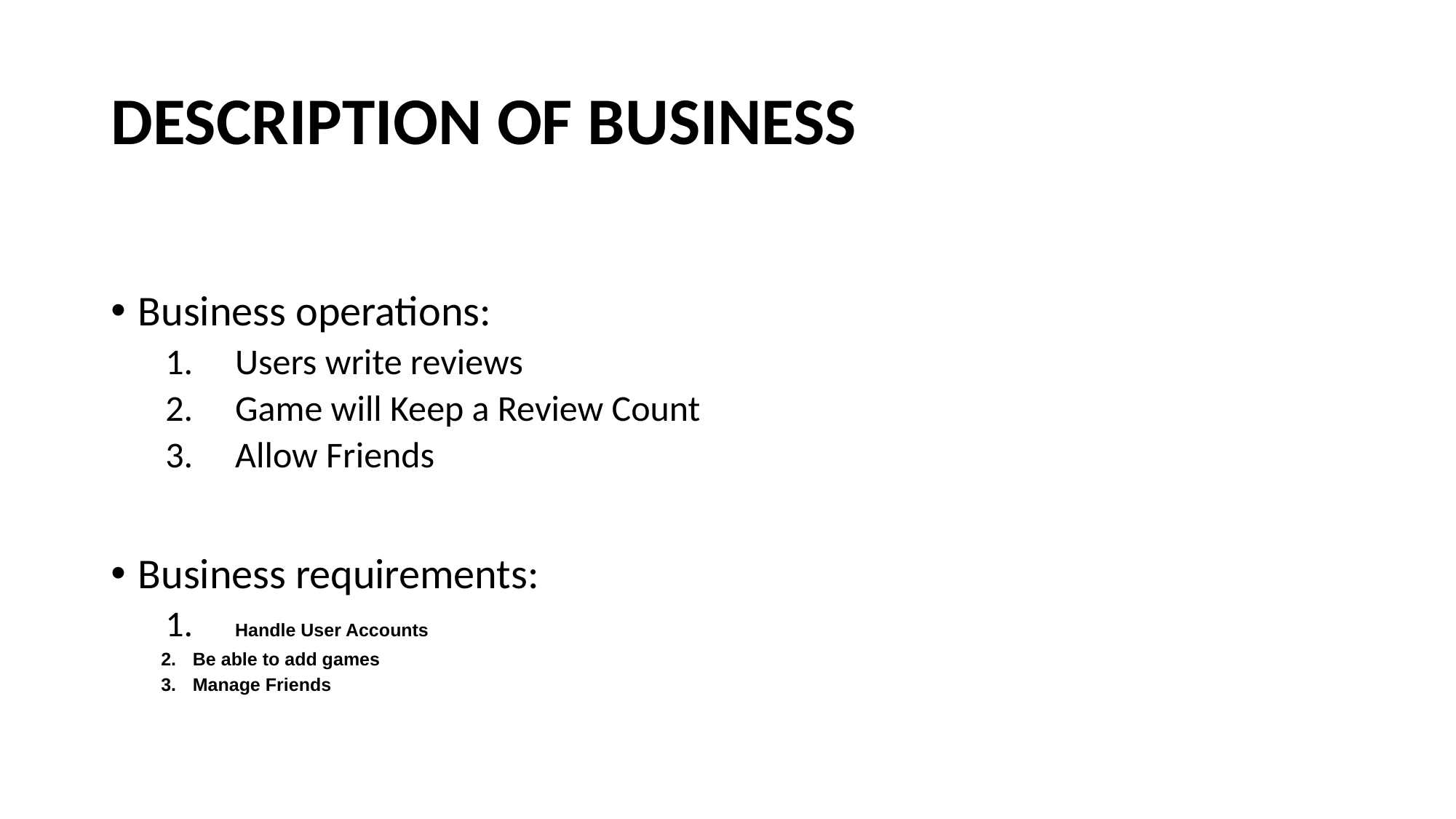

# DESCRIPTION OF BUSINESS

Business operations:
 Users write reviews
 Game will Keep a Review Count
 Allow Friends

Business requirements:
 Handle User Accounts
Be able to add games
Manage Friends